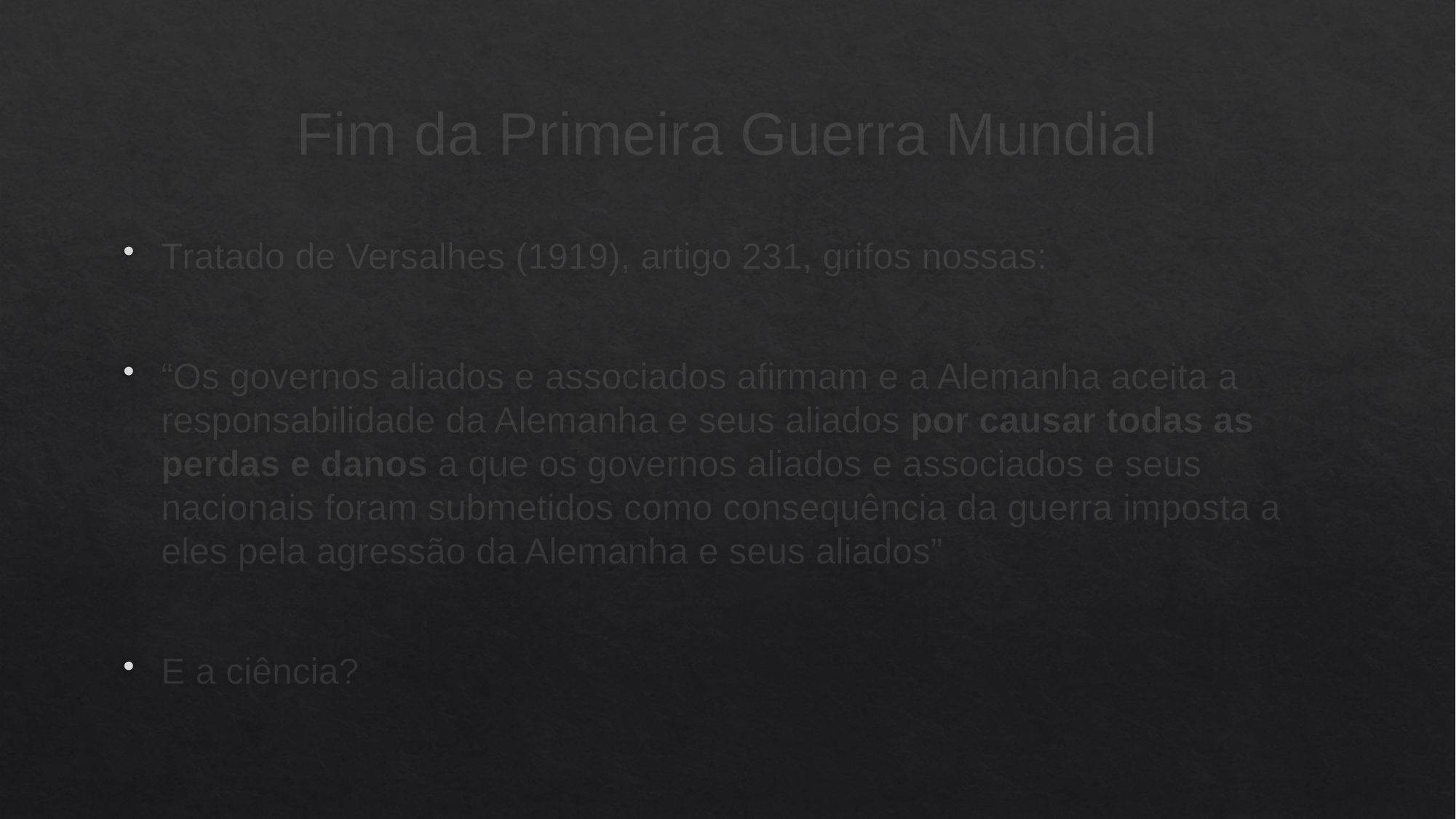

# Fim da Primeira Guerra Mundial
Tratado de Versalhes (1919), artigo 231, grifos nossas:

“Os governos aliados e associados afirmam e a Alemanha aceita a responsabilidade da Alemanha e seus aliados por causar todas as perdas e danos a que os governos aliados e associados e seus nacionais foram submetidos como consequência da guerra imposta a eles pela agressão da Alemanha e seus aliados”

E a ciência?